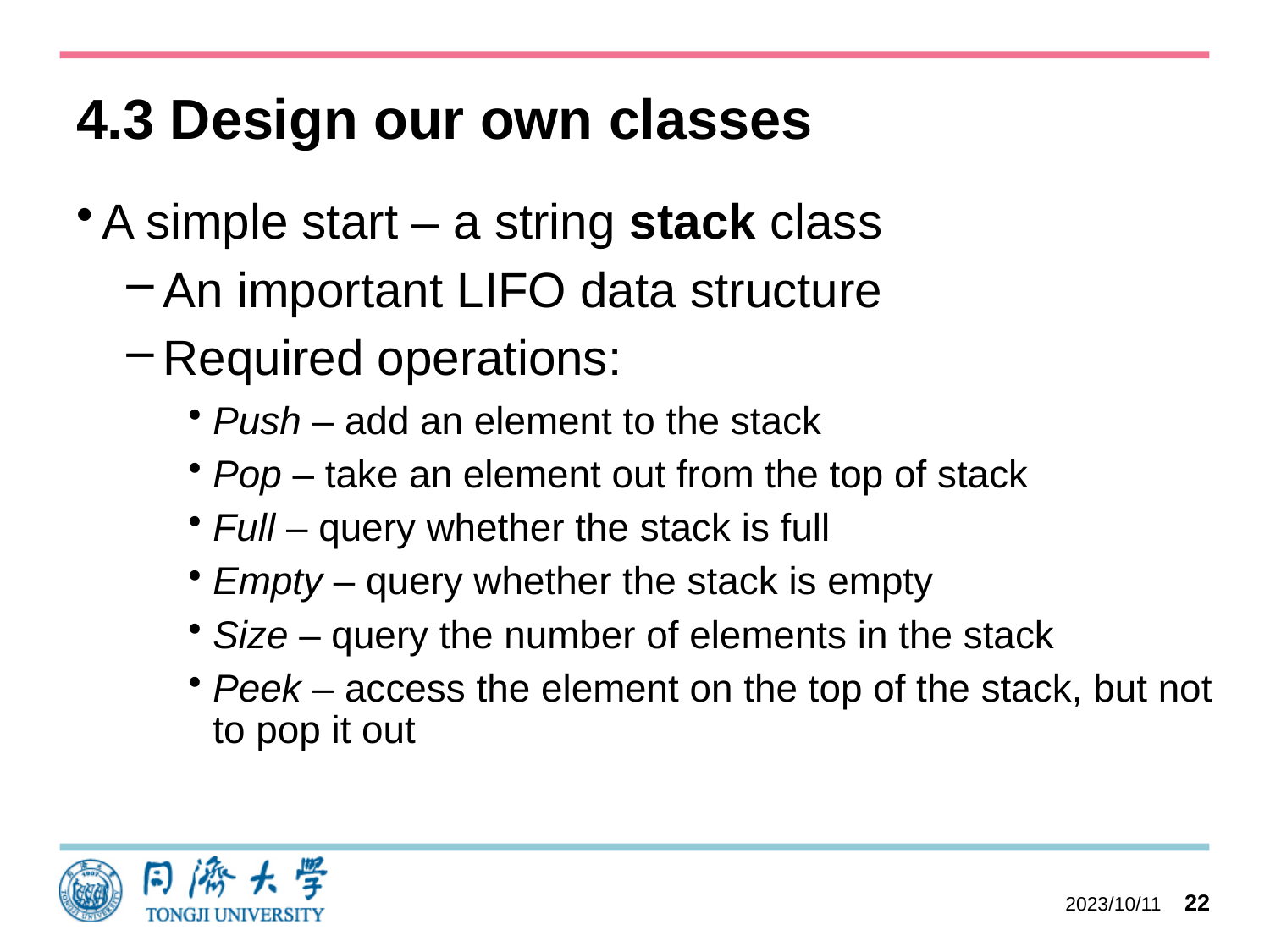

# 4.3 Design our own classes
A simple start – a string stack class
An important LIFO data structure
Required operations:
Push – add an element to the stack
Pop – take an element out from the top of stack
Full – query whether the stack is full
Empty – query whether the stack is empty
Size – query the number of elements in the stack
Peek – access the element on the top of the stack, but not to pop it out
2023/10/11
22